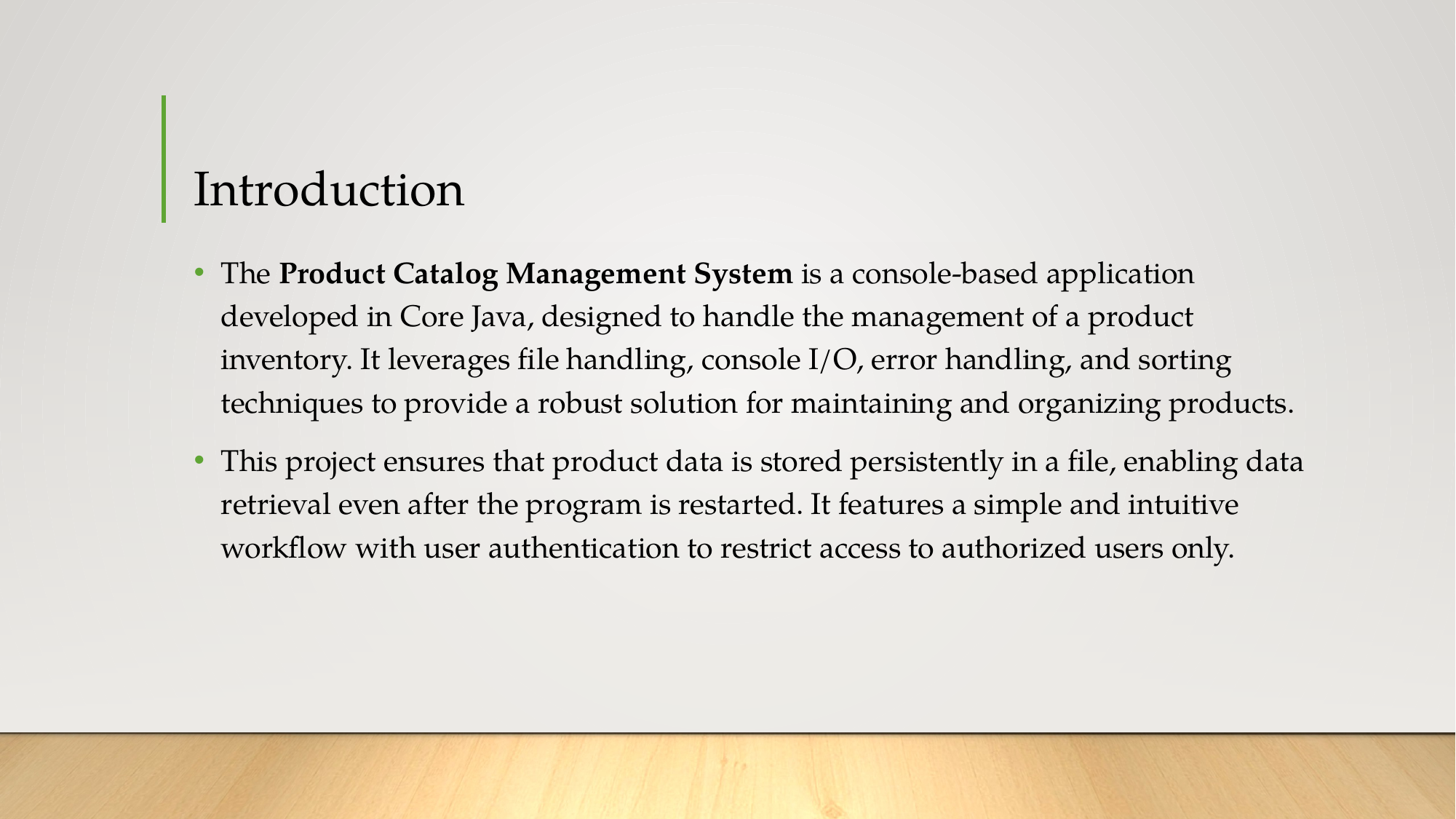

# Introduction
The Product Catalog Management System is a console-based application developed in Core Java, designed to handle the management of a product inventory. It leverages file handling, console I/O, error handling, and sorting techniques to provide a robust solution for maintaining and organizing products.
This project ensures that product data is stored persistently in a file, enabling data retrieval even after the program is restarted. It features a simple and intuitive workflow with user authentication to restrict access to authorized users only.